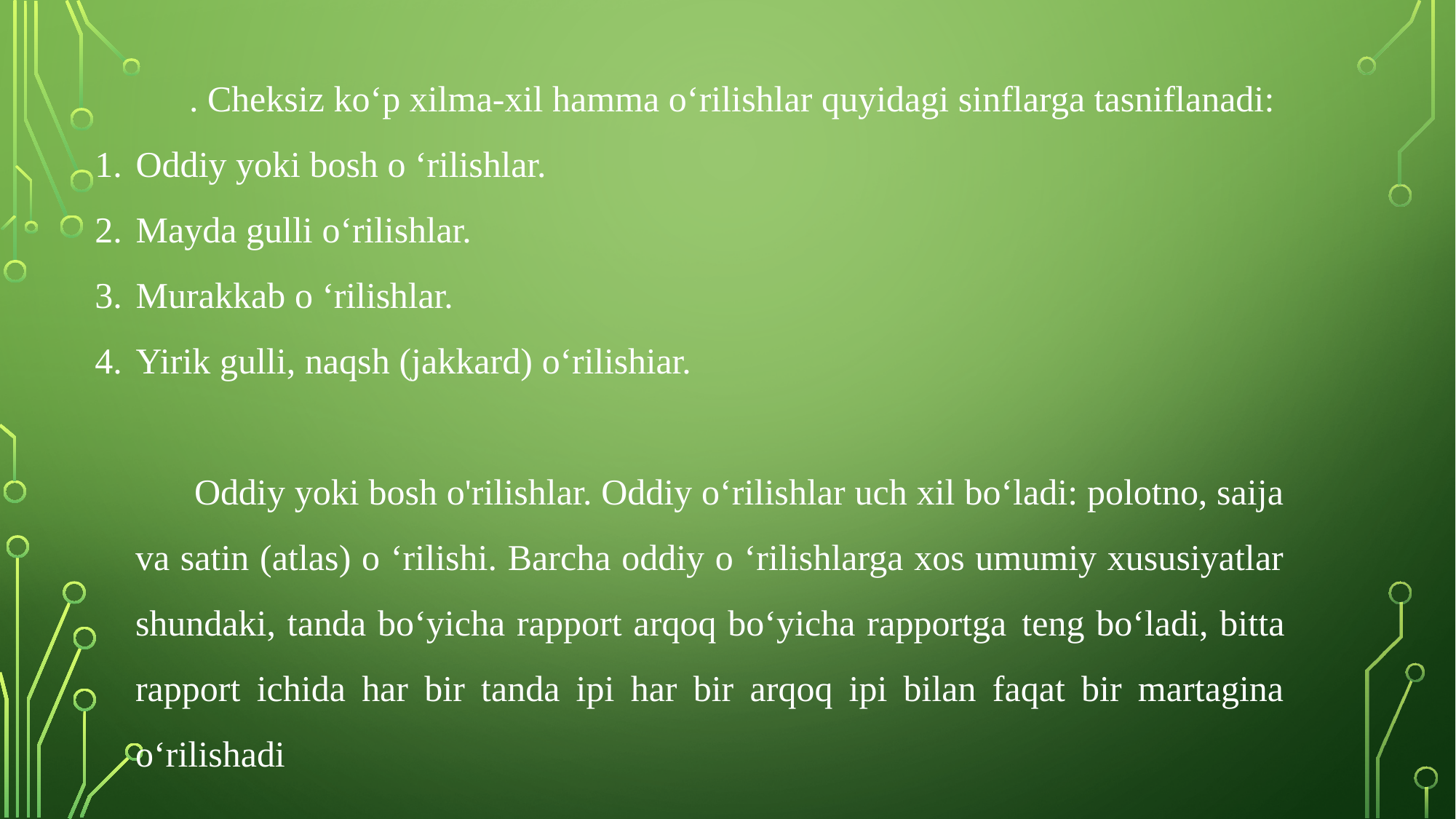

. Cheksiz ko‘p xilma-xil hamma o‘rilishlar quyidagi sinflarga tasniflanadi:
Oddiy yoki bosh o ‘rilishlar.
Mayda gulli o‘rilishlar.
Murakkab o ‘rilishlar.
Yirik gulli, naqsh (jakkard) o‘rilishiar.

Oddiy yoki bosh o'rilishlar. Oddiy o‘rilishlar uch xil bo‘ladi: polotno, saija va satin (atlas) o ‘rilishi. Barcha oddiy o ‘rilishlarga xos umumiy xususiyatlar shundaki, tanda bo‘yicha rapport arqoq bo‘yicha rapportga teng bo‘ladi, bitta rapport ichida har bir tanda ipi har bir arqoq ipi bilan faqat bir martagina o‘rilishadi